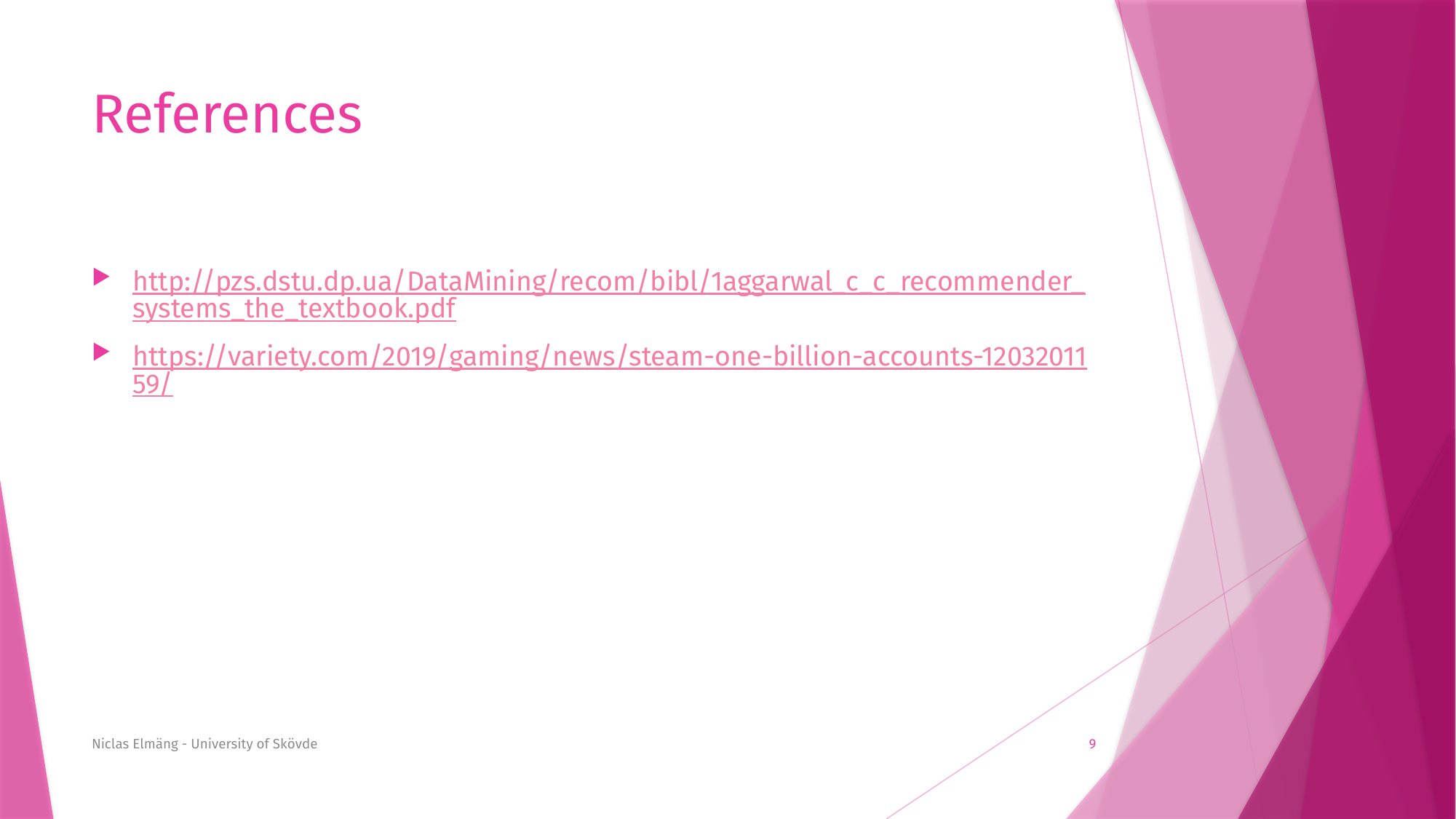

# References
http://pzs.dstu.dp.ua/DataMining/recom/bibl/1aggarwal_c_c_recommender_systems_the_textbook.pdf
https://variety.com/2019/gaming/news/steam-one-billion-accounts-1203201159/

Niclas Elmäng - University of Skövde
9